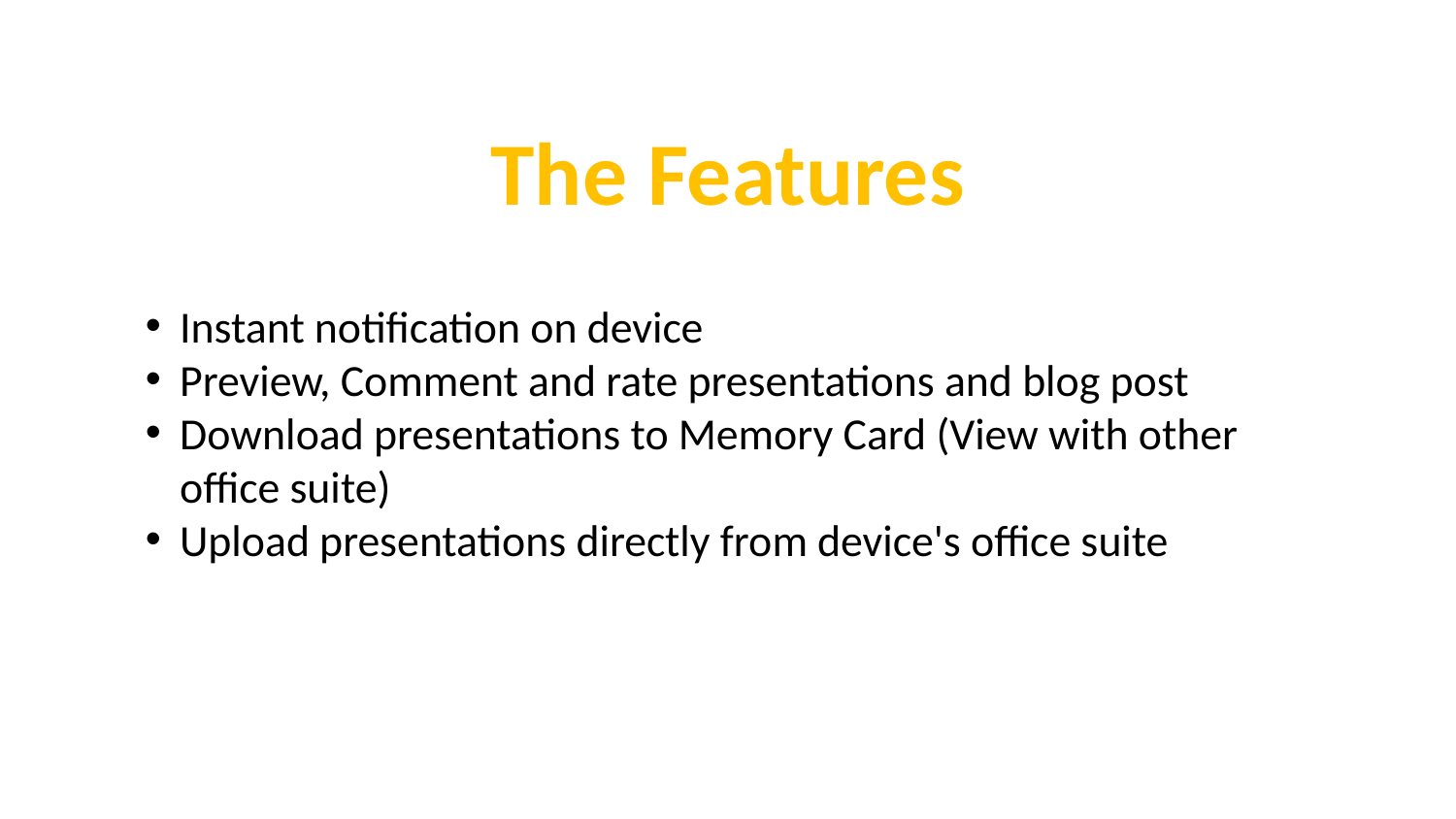

The Features
Instant notification on device
Preview, Comment and rate presentations and blog post
Download presentations to Memory Card (View with other office suite)
Upload presentations directly from device's office suite